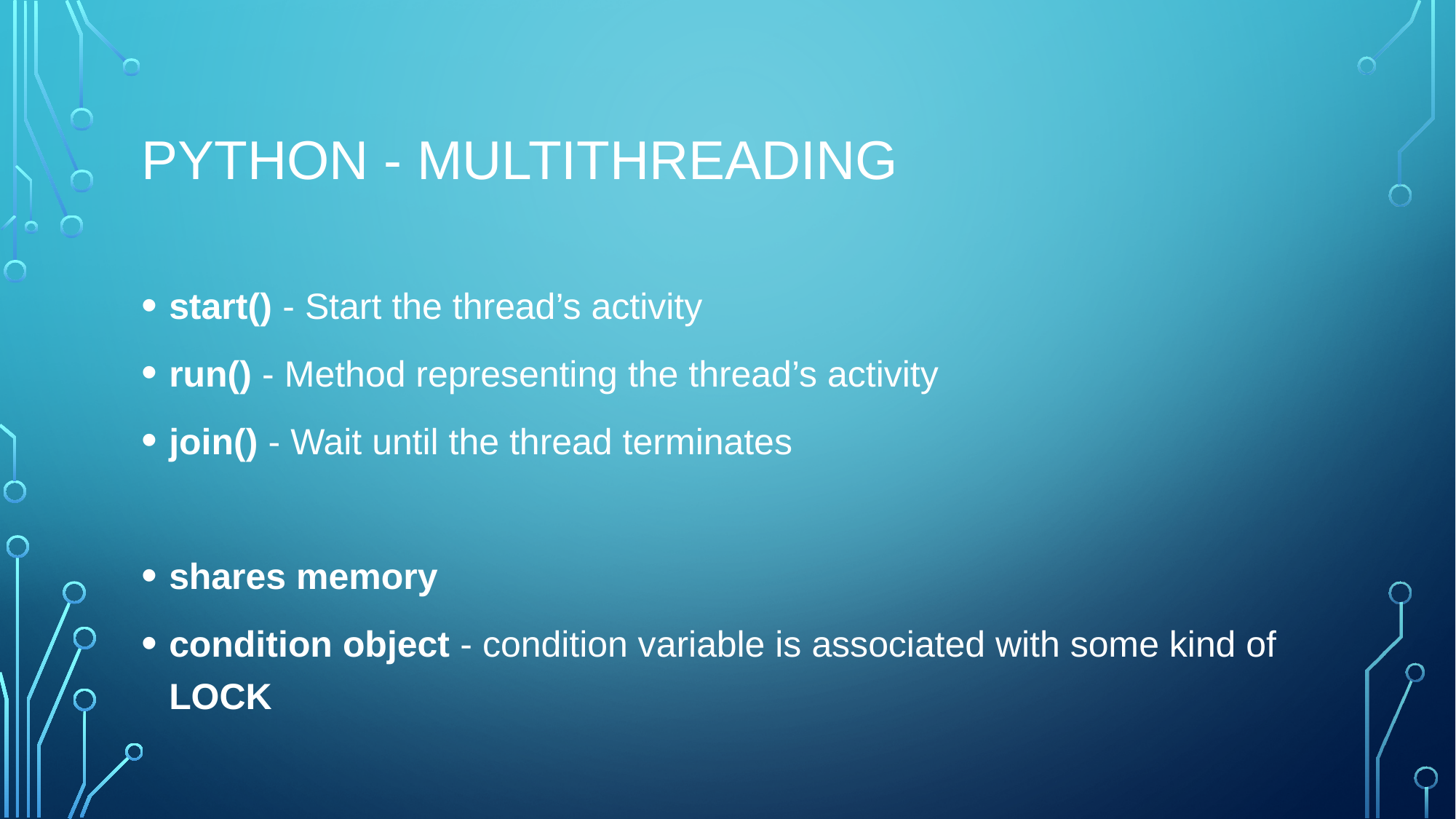

# python - multithreading
start() - Start the thread’s activity
run() - Method representing the thread’s activity
join() - Wait until the thread terminates

shares memory
condition object - condition variable is associated with some kind of LOCK